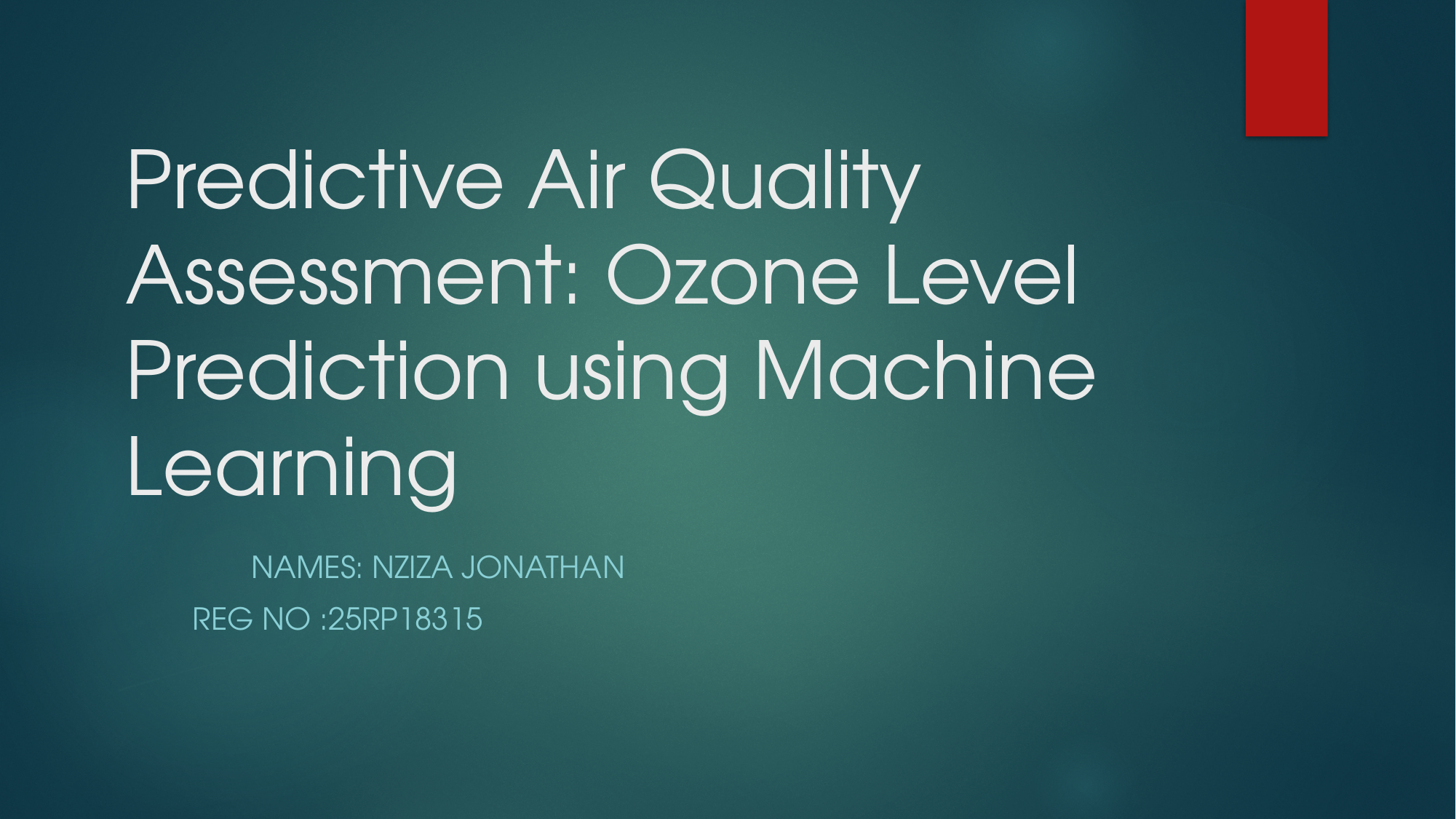

# Predictive Air Quality Assessment: Ozone Level Prediction using Machine Learning
       Names: NZIZA Jonathan
Reg no :25RP18315